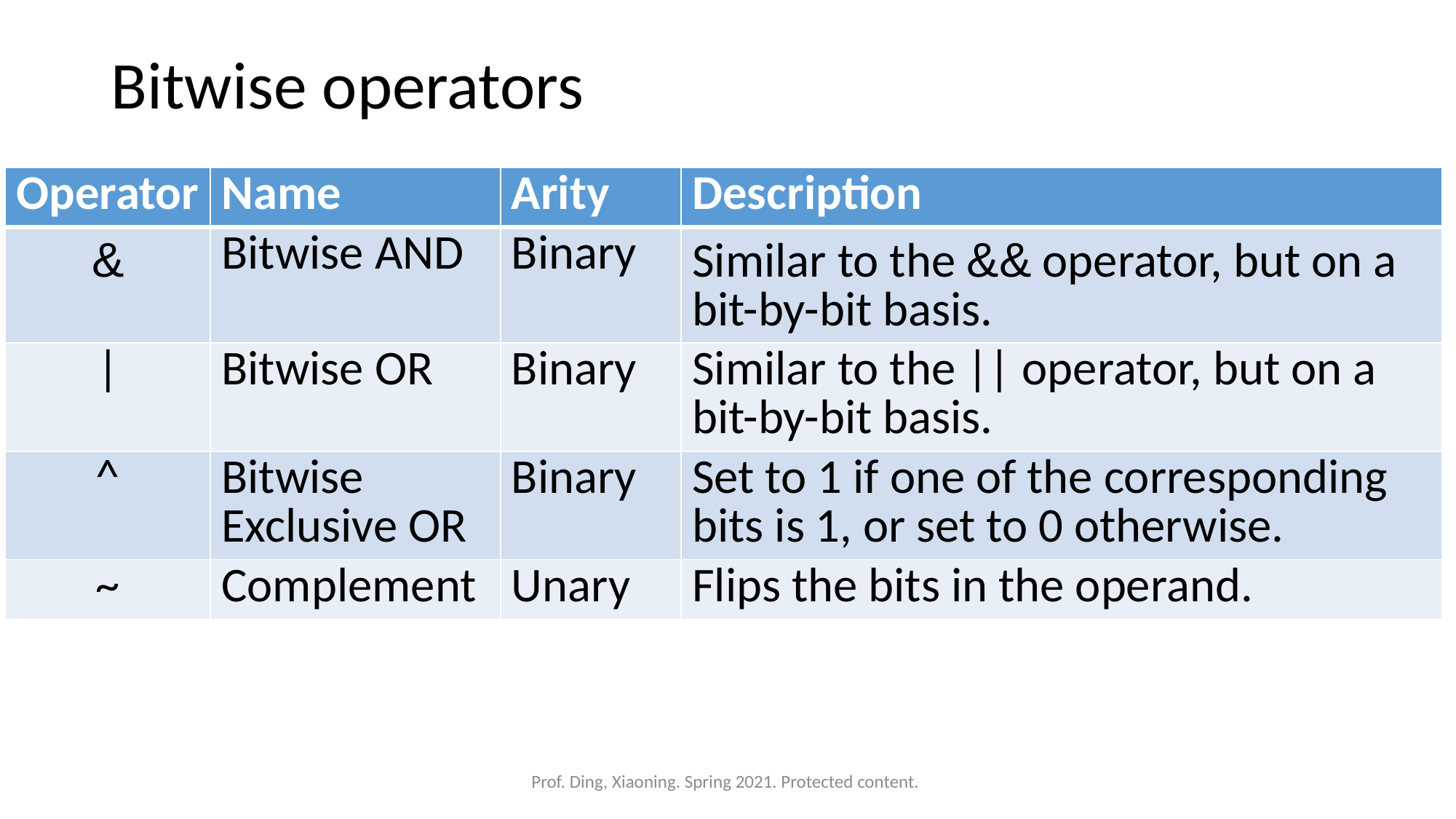

# Bitwise operators
| Operator | Name | Arity | Description |
| --- | --- | --- | --- |
| & | Bitwise AND | Binary | Similar to the && operator, but on a bit-by-bit basis. |
| | | Bitwise OR | Binary | Similar to the || operator, but on a bit-by-bit basis. |
| ^ | Bitwise Exclusive OR | Binary | Set to 1 if one of the corresponding bits is 1, or set to 0 otherwise. |
| ~ | Complement | Unary | Flips the bits in the operand. |
Prof. Ding, Xiaoning. Spring 2021. Protected content.